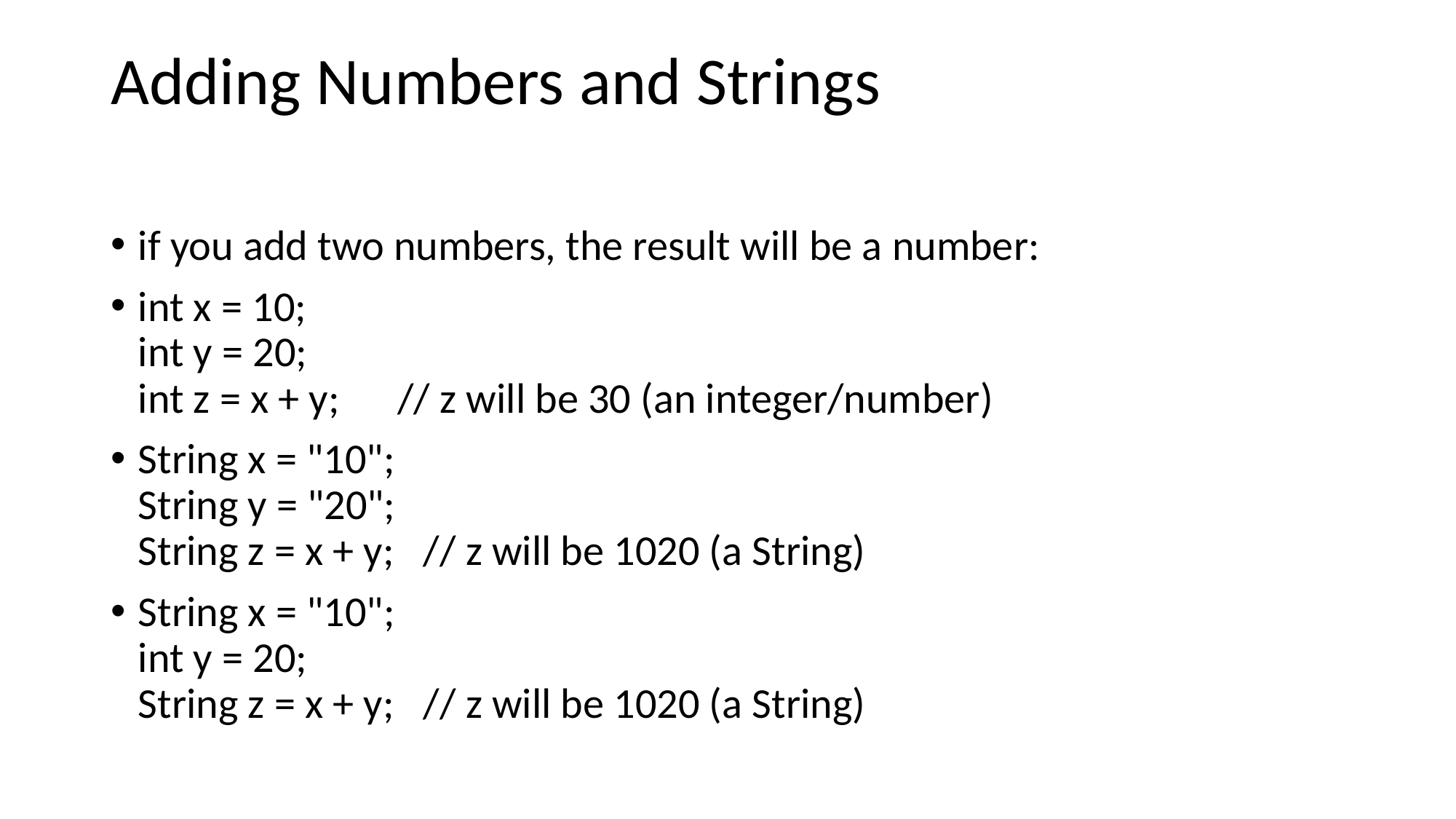

# Adding Numbers and Strings
if you add two numbers, the result will be a number:
int x = 10;
int y = 20;
int z = x + y;      // z will be 30 (an integer/number)
String x = "10";
String y = "20";
String z = x + y;   // z will be 1020 (a String)
String x = "10";
int y = 20;
String z = x + y;   // z will be 1020 (a String)